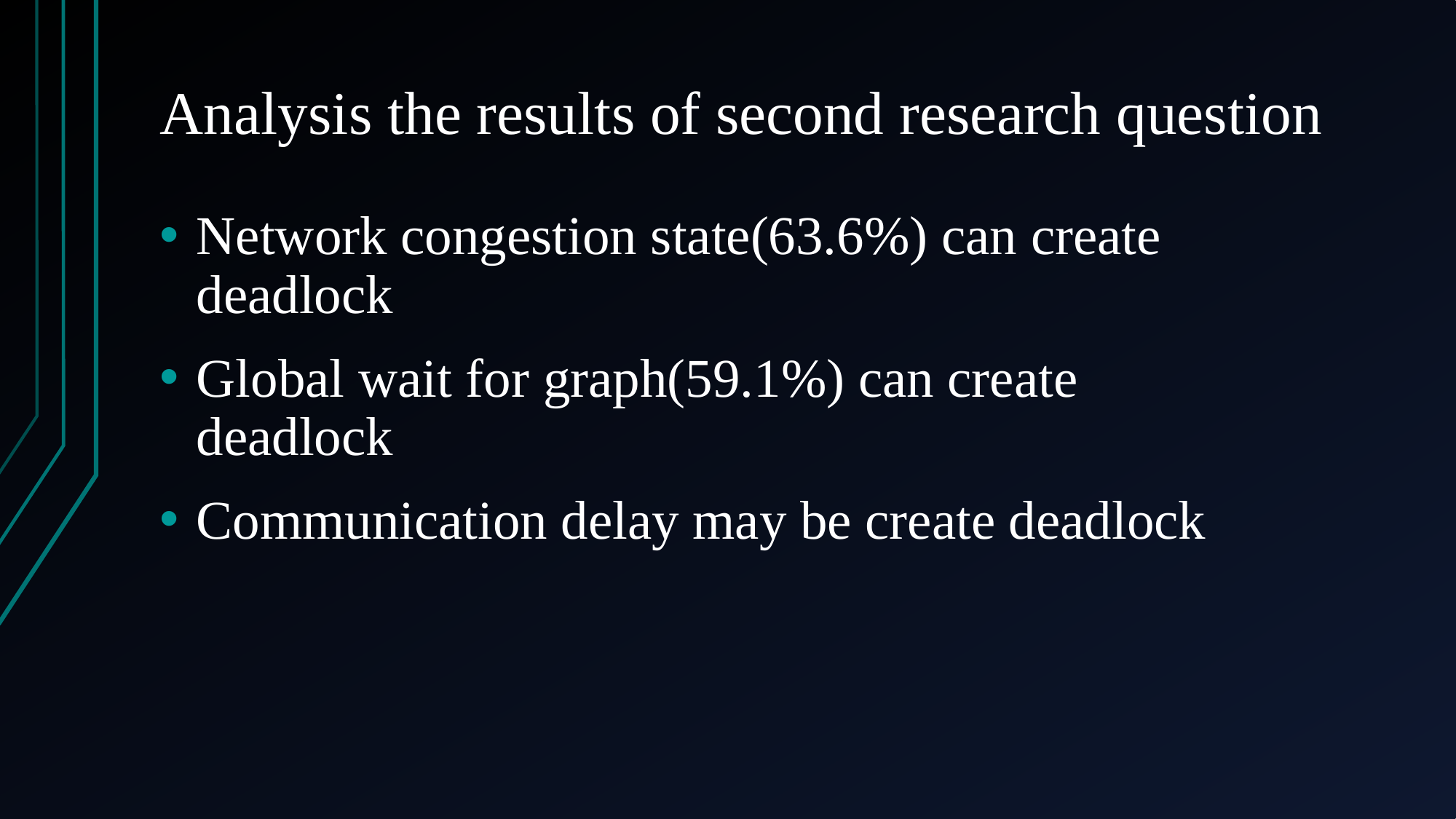

# Analysis the results of second research question
Network congestion state(63.6%) can create deadlock
Global wait for graph(59.1%) can create deadlock
Communication delay may be create deadlock